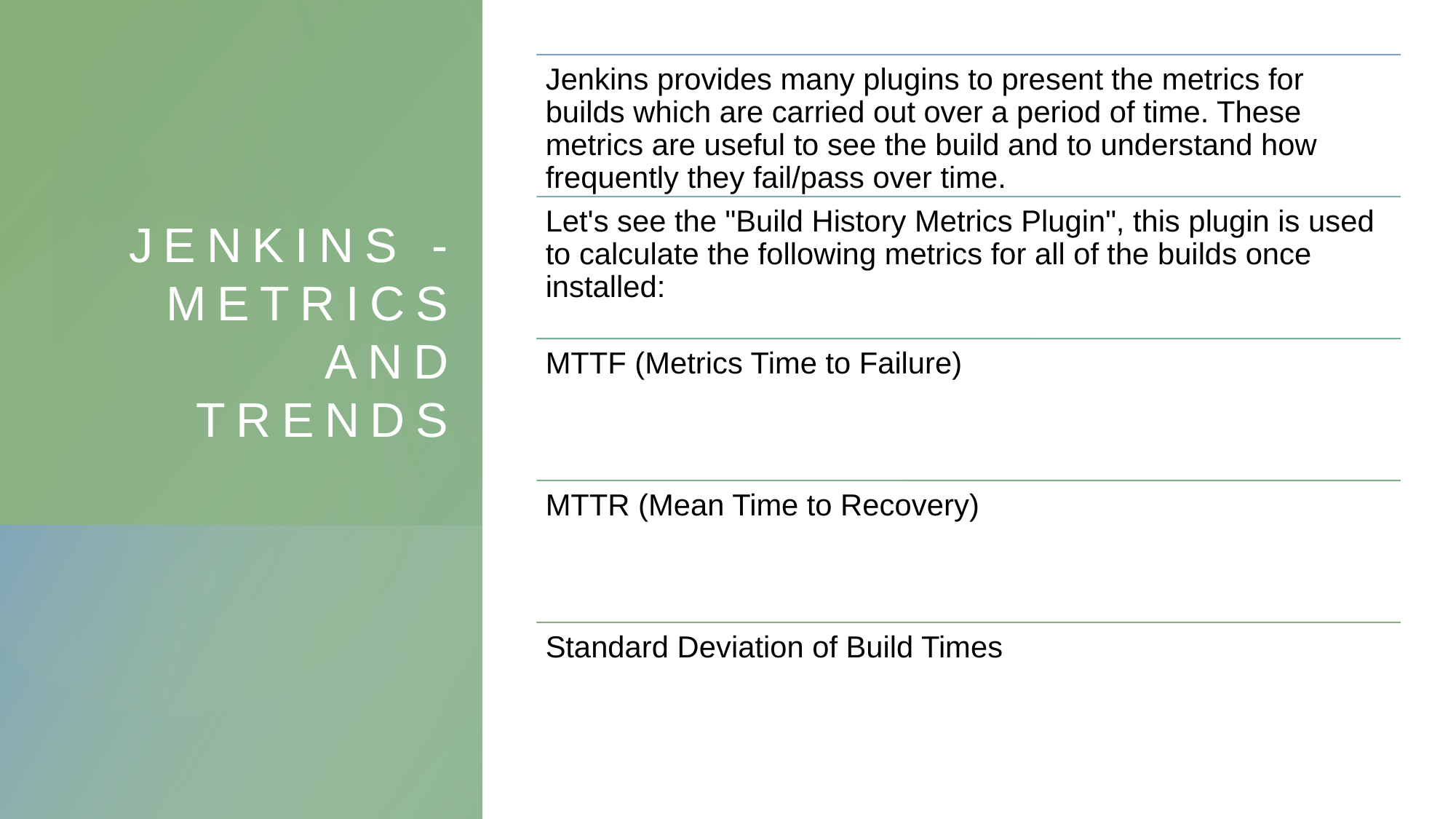

Jenkins provides many plugins to present the metrics for builds which are carried out over a period of time. These metrics are useful to see the build and to understand how frequently they fail/pass over time.
Let's see the "Build History Metrics Plugin", this plugin is used to calculate the following metrics for all of the builds once installed:
MTTF (Metrics Time to Failure)
MTTR (Mean Time to Recovery)
Standard Deviation of Build Times
# Jenkins - Metrics and Trends